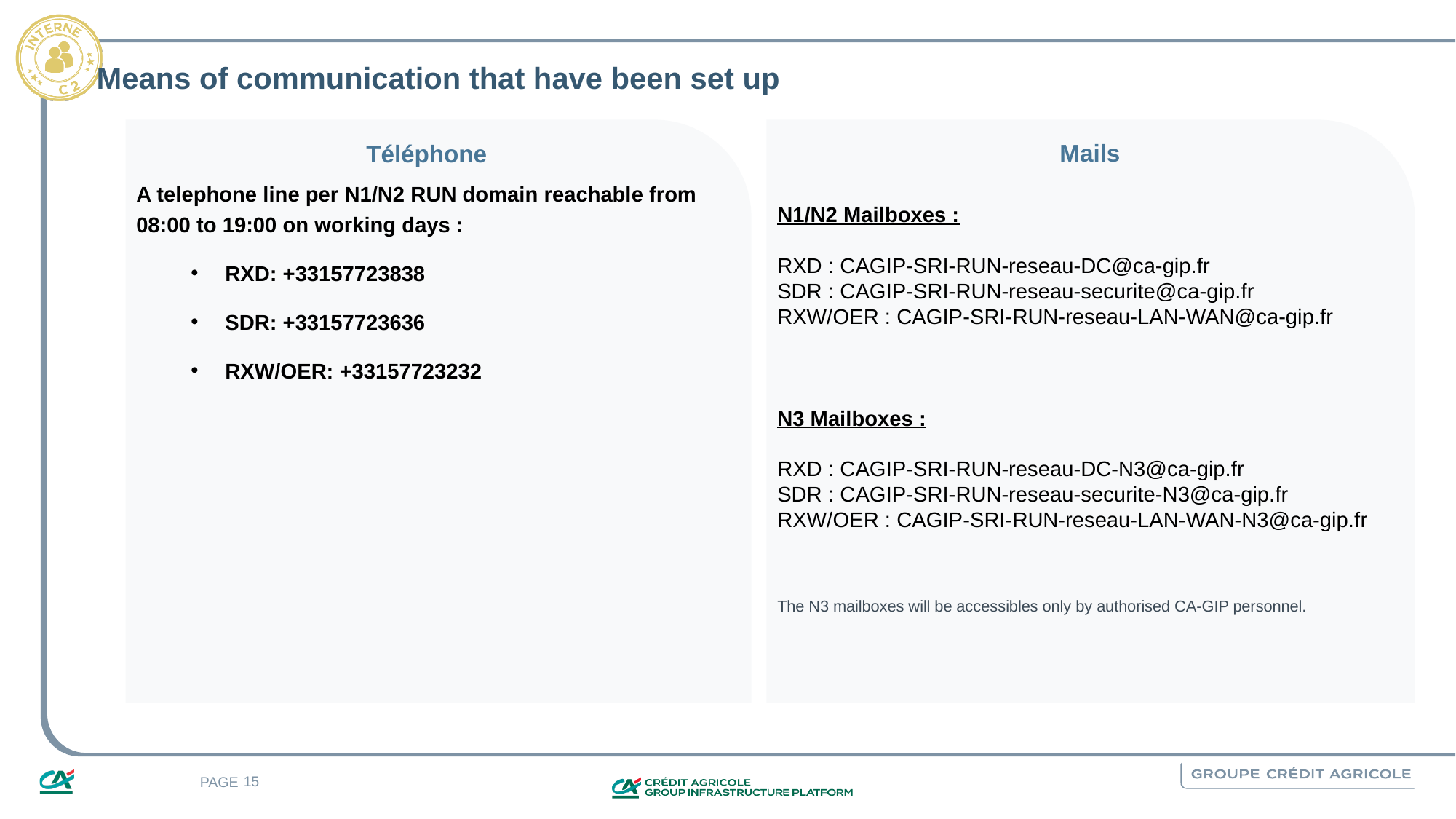

# Means of communication that have been set up
A telephone line per N1/N2 RUN domain reachable from 08:00 to 19:00 on working days :
RXD: +33157723838
SDR: +33157723636
RXW/OER: +33157723232

N1/N2 Mailboxes :

RXD : CAGIP-SRI-RUN-reseau-DC@ca-gip.fr
SDR : CAGIP-SRI-RUN-reseau-securite@ca-gip.fr
RXW/OER : CAGIP-SRI-RUN-reseau-LAN-WAN@ca-gip.fr

N3 Mailboxes :

RXD : CAGIP-SRI-RUN-reseau-DC-N3@ca-gip.fr
SDR : CAGIP-SRI-RUN-reseau-securite-N3@ca-gip.fr
RXW/OER : CAGIP-SRI-RUN-reseau-LAN-WAN-N3@ca-gip.fr

The N3 mailboxes will be accessibles only by authorised CA-GIP personnel.
Mails
Téléphone
15